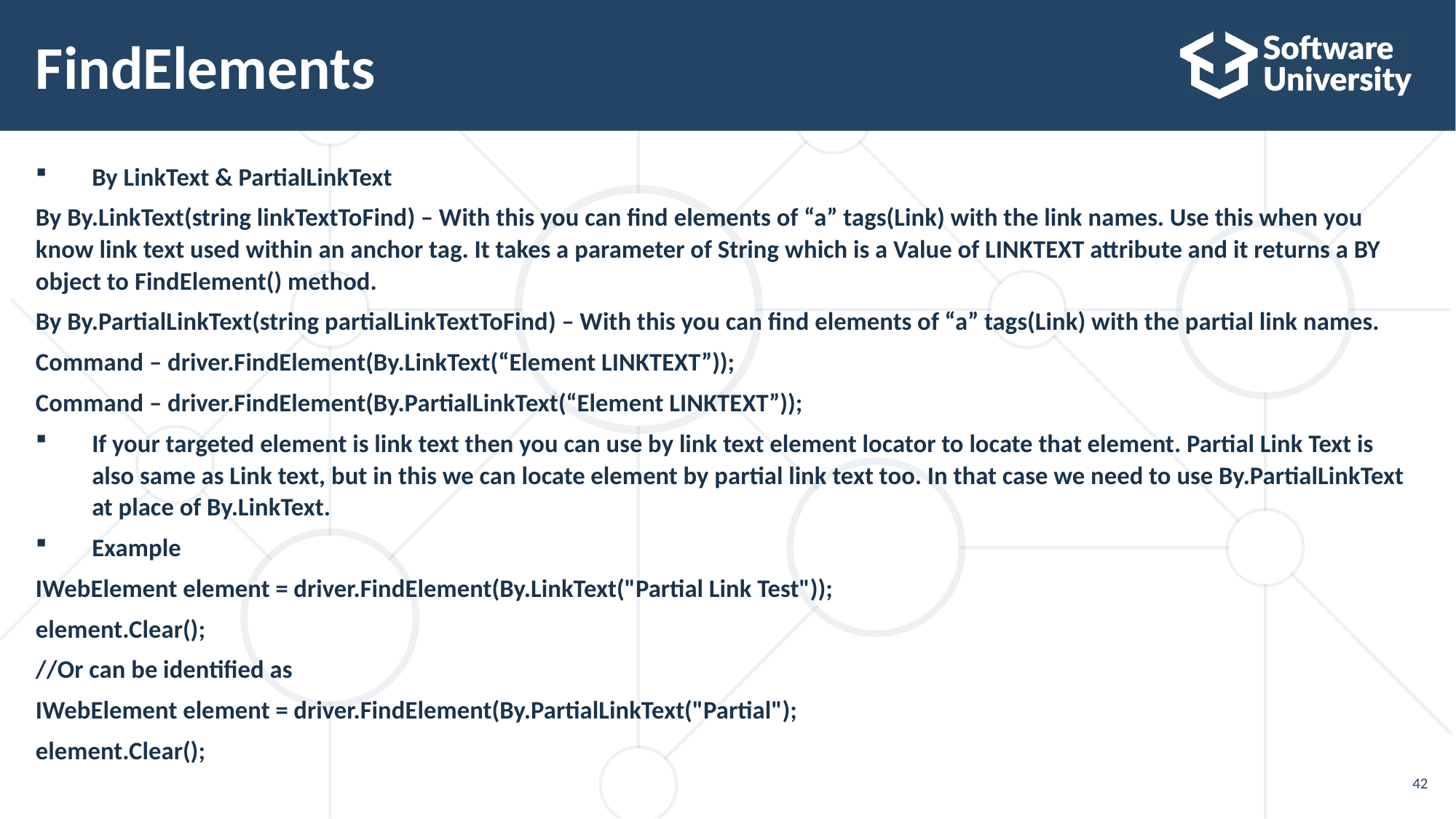

# FindElements
By LinkText & PartialLinkText
By By.LinkText(string linkTextToFind) – With this you can find elements of “a” tags(Link) with the link names. Use this when you know link text used within an anchor tag. It takes a parameter of String which is a Value of LINKTEXT attribute and it returns a BY object to FindElement() method.
By By.PartialLinkText(string partialLinkTextToFind) – With this you can find elements of “a” tags(Link) with the partial link names.
Command – driver.FindElement(By.LinkText(“Element LINKTEXT”));
Command – driver.FindElement(By.PartialLinkText(“Element LINKTEXT”));
If your targeted element is link text then you can use by link text element locator to locate that element. Partial Link Text is also same as Link text, but in this we can locate element by partial link text too. In that case we need to use By.PartialLinkText at place of By.LinkText.
Example
IWebElement element = driver.FindElement(By.LinkText("Partial Link Test"));
element.Clear();
//Or can be identified as
IWebElement element = driver.FindElement(By.PartialLinkText("Partial");
element.Clear();
42